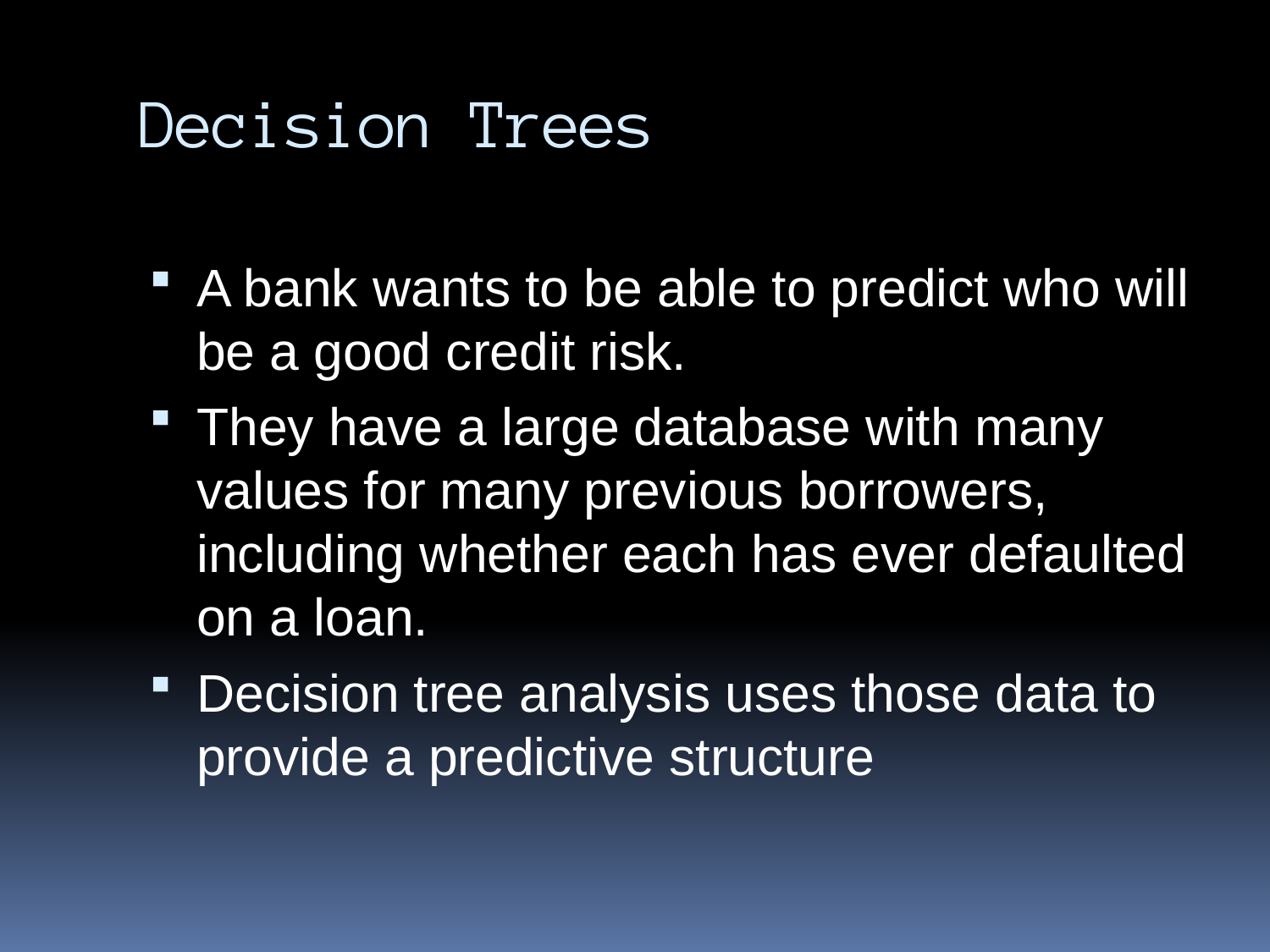

# Decision Trees
A bank wants to be able to predict who will be a good credit risk.
They have a large database with many values for many previous borrowers, including whether each has ever defaulted on a loan.
Decision tree analysis uses those data to provide a predictive structure